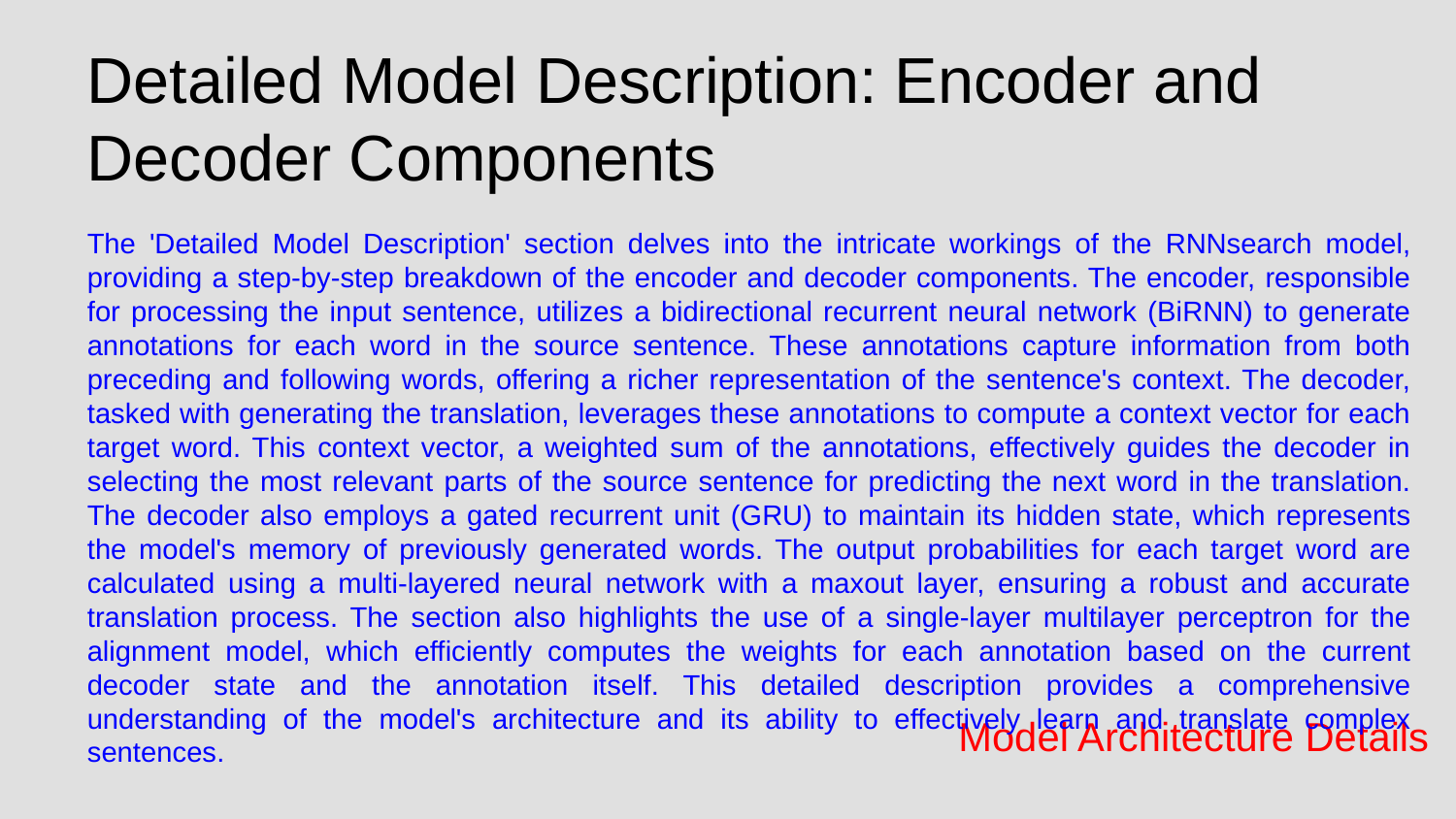

Detailed Model Description: Encoder and Decoder Components
The 'Detailed Model Description' section delves into the intricate workings of the RNNsearch model, providing a step-by-step breakdown of the encoder and decoder components. The encoder, responsible for processing the input sentence, utilizes a bidirectional recurrent neural network (BiRNN) to generate annotations for each word in the source sentence. These annotations capture information from both preceding and following words, offering a richer representation of the sentence's context. The decoder, tasked with generating the translation, leverages these annotations to compute a context vector for each target word. This context vector, a weighted sum of the annotations, effectively guides the decoder in selecting the most relevant parts of the source sentence for predicting the next word in the translation. The decoder also employs a gated recurrent unit (GRU) to maintain its hidden state, which represents the model's memory of previously generated words. The output probabilities for each target word are calculated using a multi-layered neural network with a maxout layer, ensuring a robust and accurate translation process. The section also highlights the use of a single-layer multilayer perceptron for the alignment model, which efficiently computes the weights for each annotation based on the current decoder state and the annotation itself. This detailed description provides a comprehensive understanding of the model's architecture and its ability to effectively learn and translate complex sentences.
Model Architecture Details